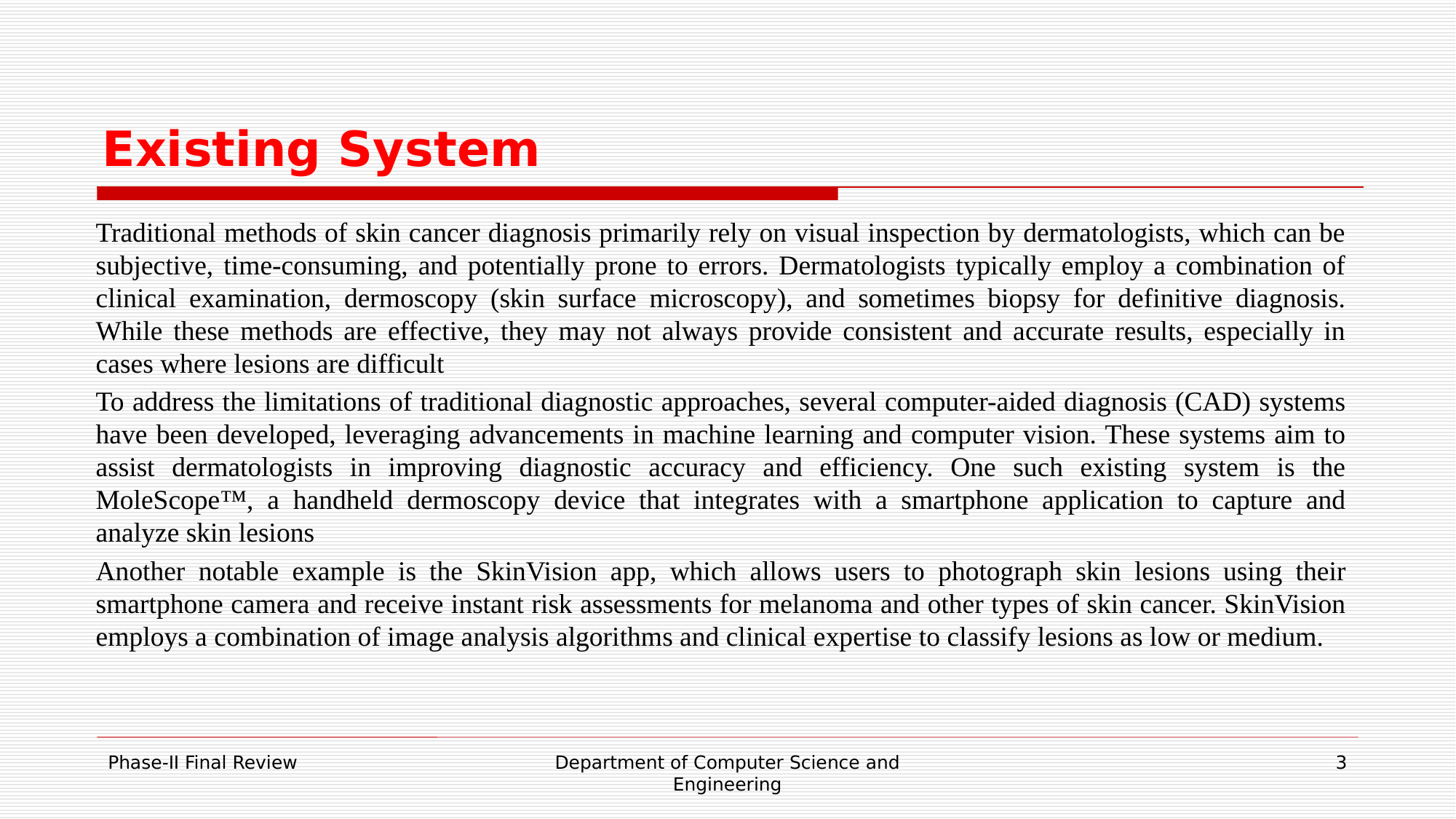

# Existing System
Traditional methods of skin cancer diagnosis primarily rely on visual inspection by dermatologists, which can be subjective, time-consuming, and potentially prone to errors. Dermatologists typically employ a combination of clinical examination, dermoscopy (skin surface microscopy), and sometimes biopsy for definitive diagnosis. While these methods are effective, they may not always provide consistent and accurate results, especially in cases where lesions are difficult
To address the limitations of traditional diagnostic approaches, several computer-aided diagnosis (CAD) systems have been developed, leveraging advancements in machine learning and computer vision. These systems aim to assist dermatologists in improving diagnostic accuracy and efficiency. One such existing system is the MoleScope™, a handheld dermoscopy device that integrates with a smartphone application to capture and analyze skin lesions
Another notable example is the SkinVision app, which allows users to photograph skin lesions using their smartphone camera and receive instant risk assessments for melanoma and other types of skin cancer. SkinVision employs a combination of image analysis algorithms and clinical expertise to classify lesions as low or medium.

Phase-II Final Review
Department of Computer Science and Engineering
3